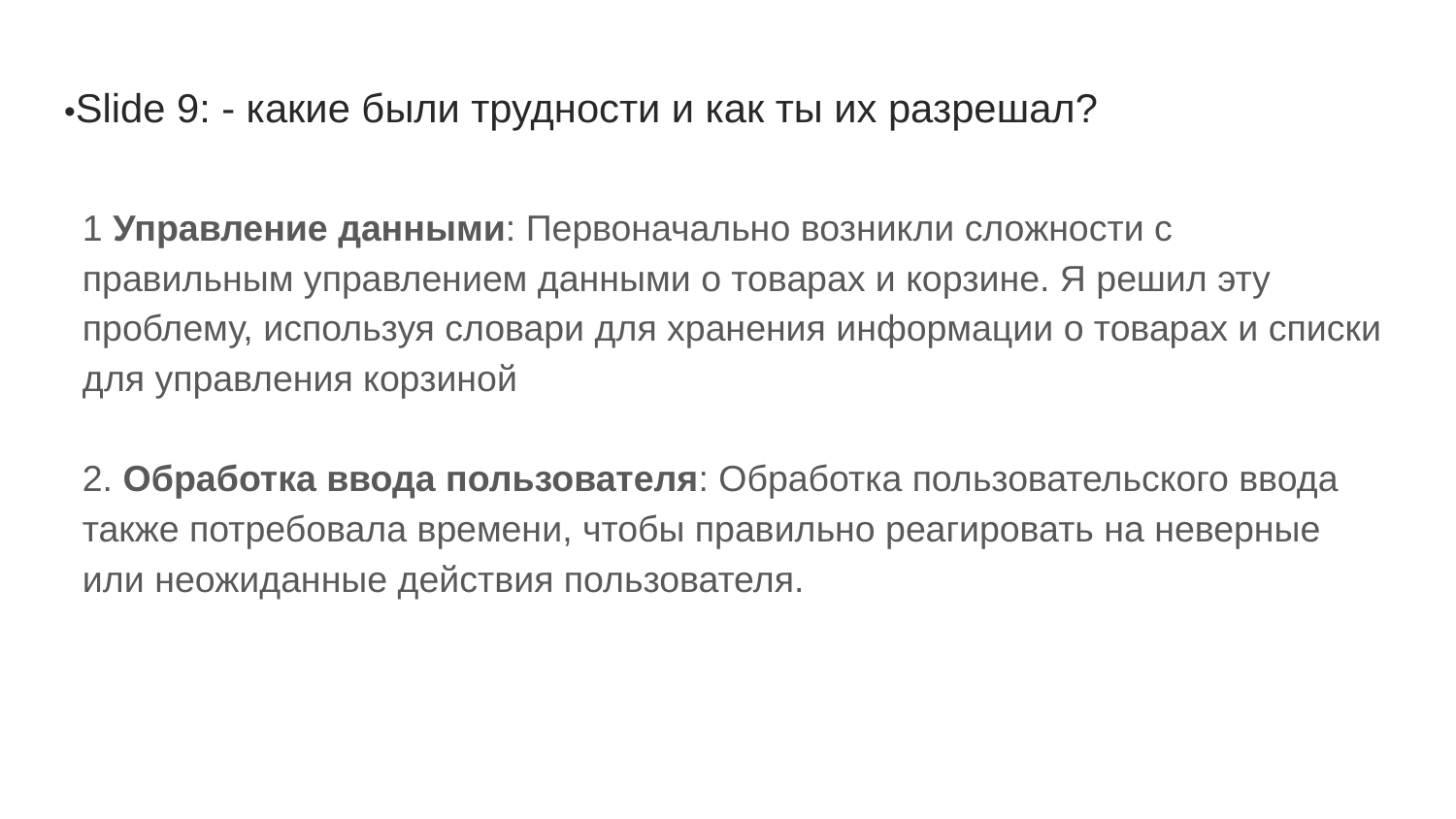

# •Slide 9: - какие были трудности и как ты их разрешал?

1 Управление данными: Первоначально возникли сложности с правильным управлением данными о товарах и корзине. Я решил эту проблему, используя словари для хранения информации о товарах и списки для управления корзиной

2. Обработка ввода пользователя: Обработка пользовательского ввода также потребовала времени, чтобы правильно реагировать на неверные или неожиданные действия пользователя.